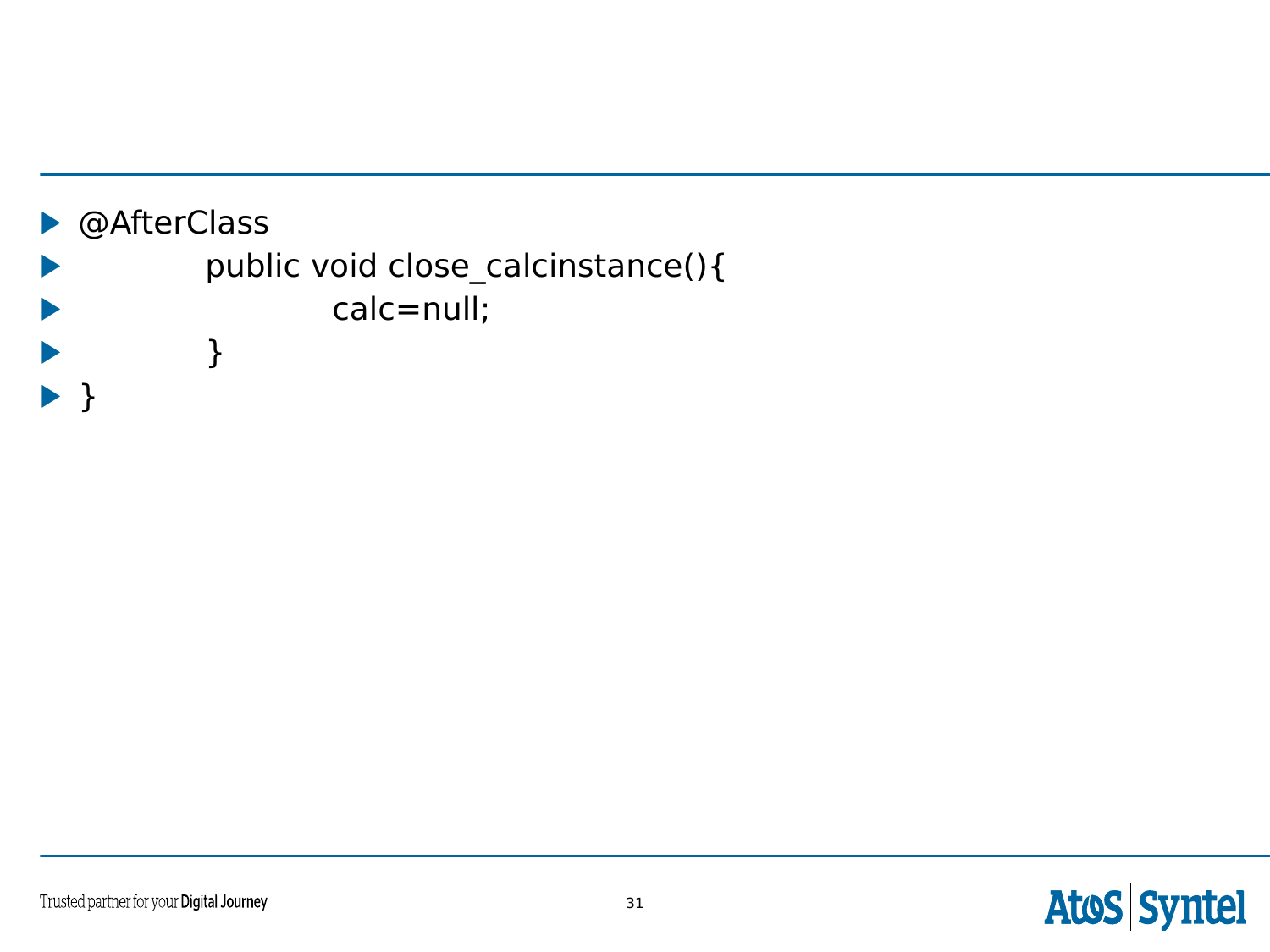

@AfterClass
	public void close_calcinstance(){
		calc=null;
	}
}